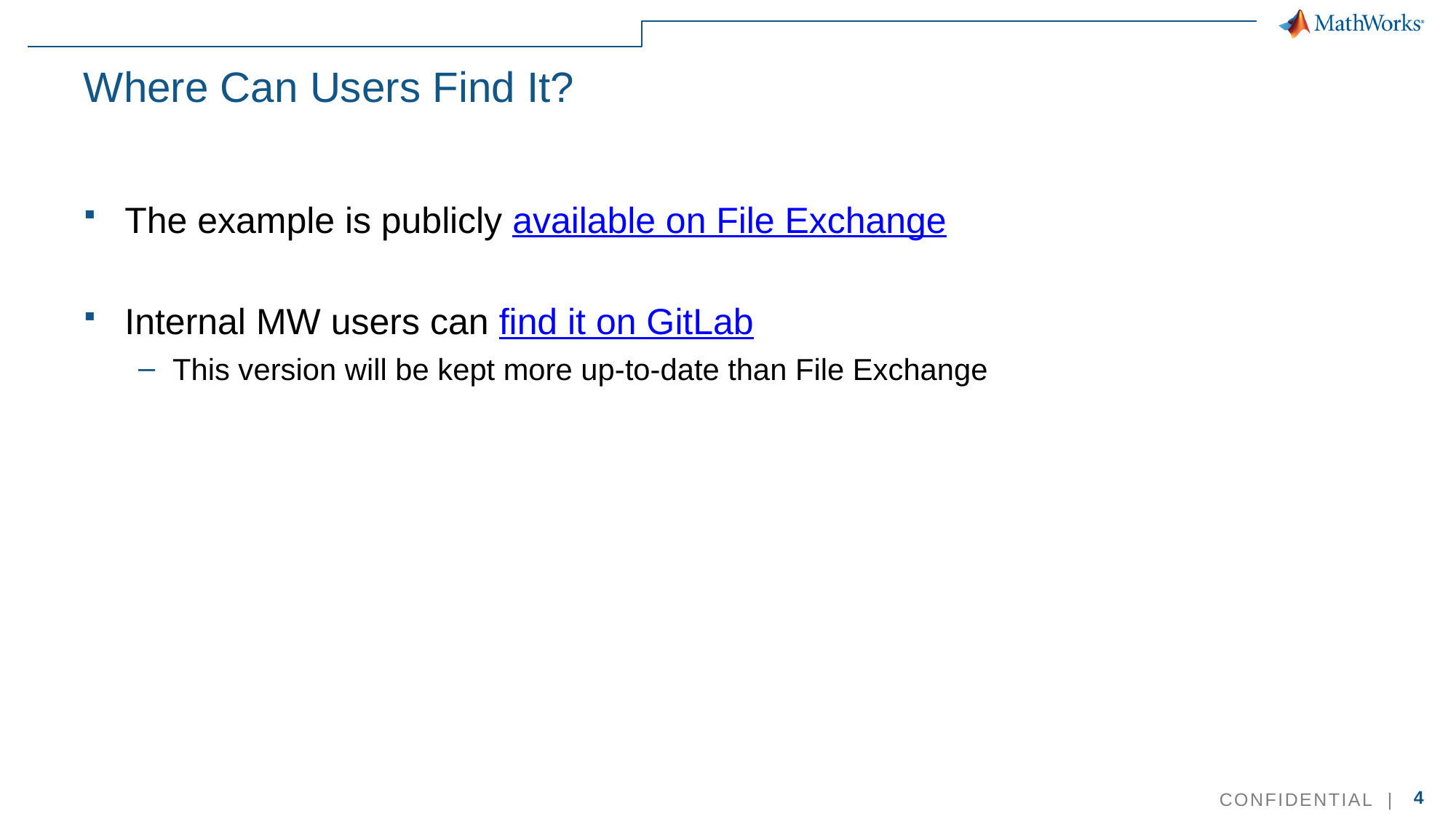

# Where Can Users Find It?
The example is publicly available on File Exchange

Internal MW users can find it on GitLab
This version will be kept more up-to-date than File Exchange